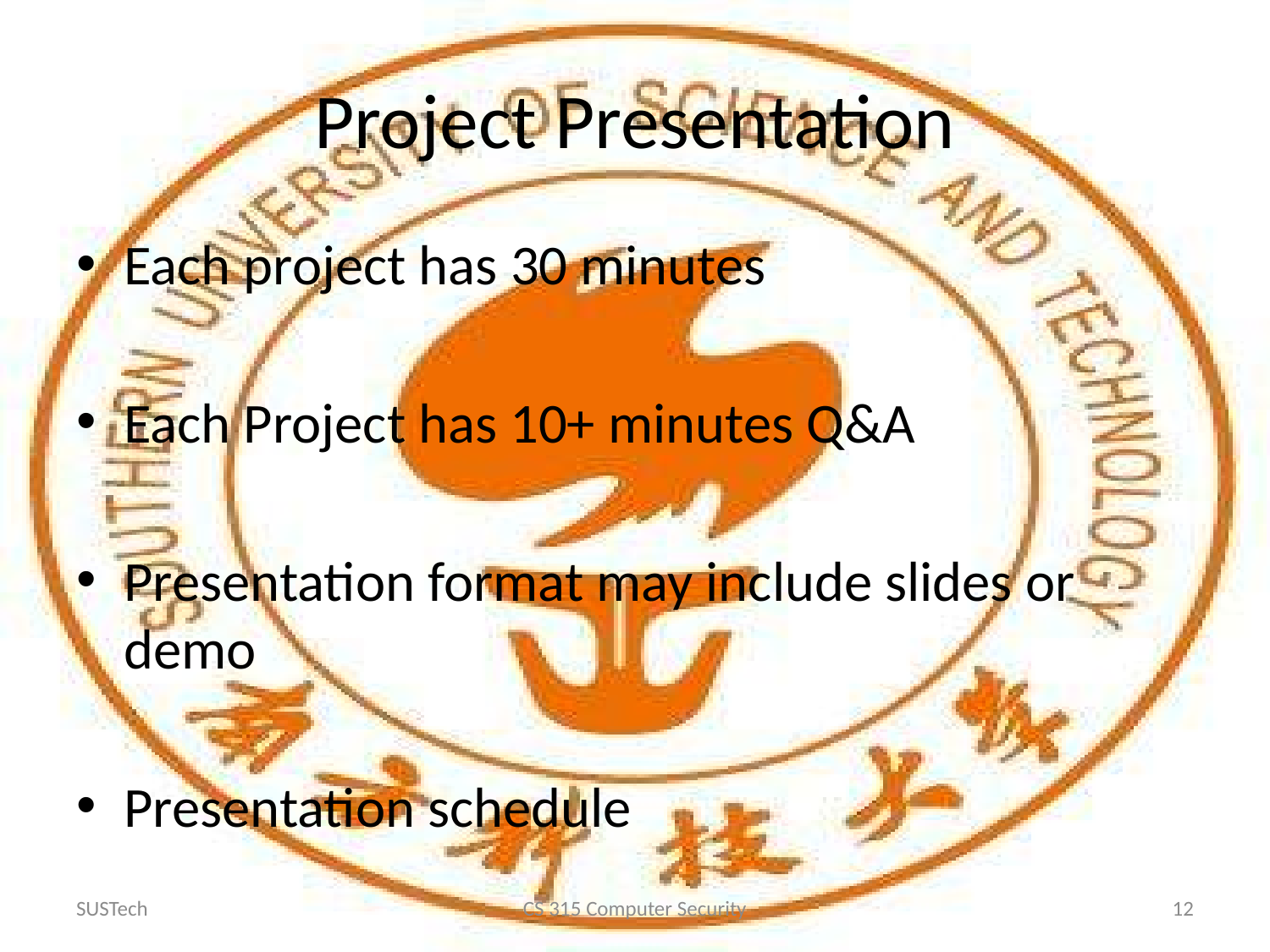

# Project Presentation
Each project has 30 minutes

Each Project has 10+ minutes Q&A

Presentation format may include slides or demo

Presentation schedule

SUSTech
CS 315 Computer Security
12